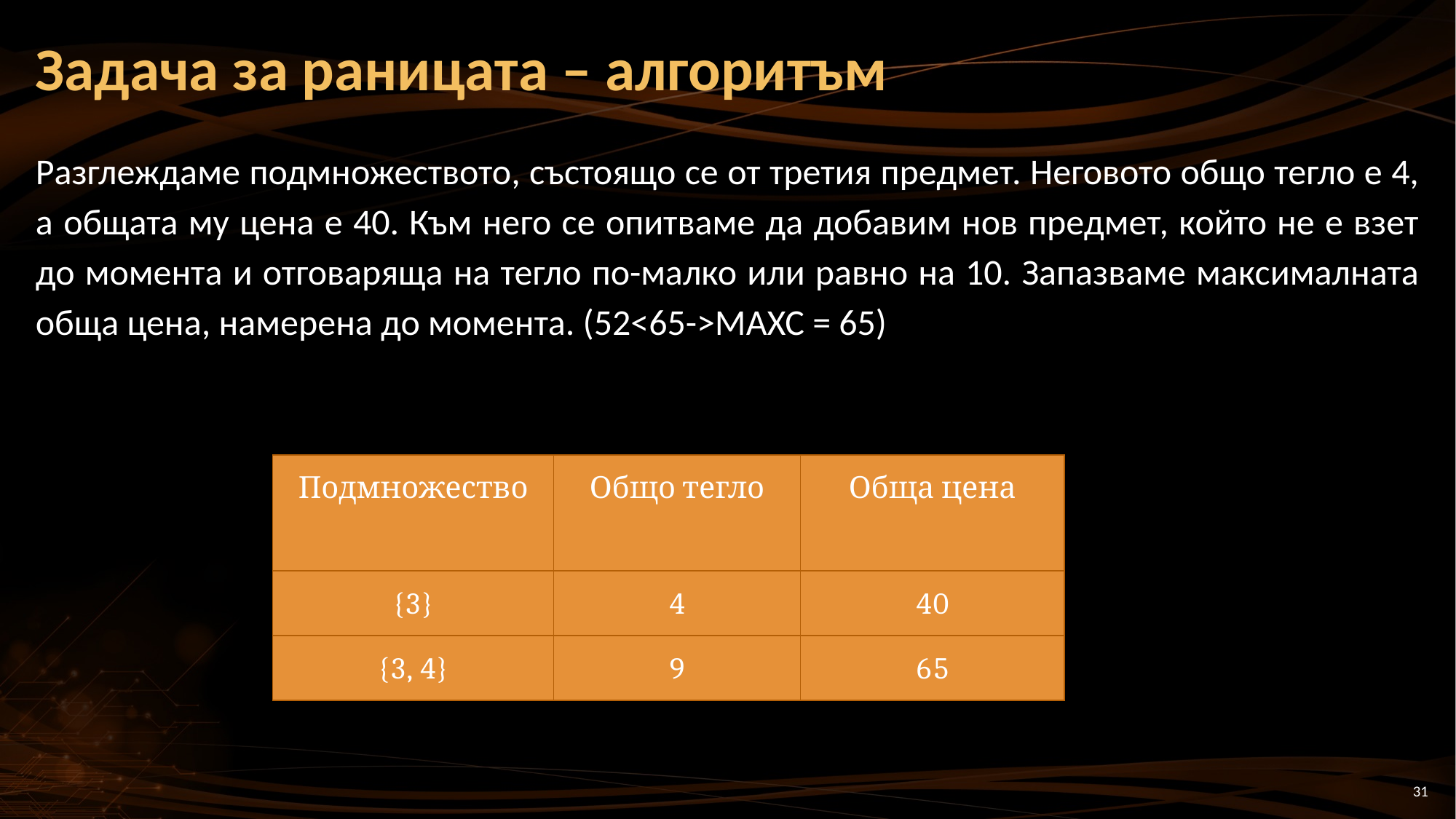

# Задача за раницата – алгоритъм
Разглеждаме подмножеството, състоящо се от третия предмет. Неговото общо тегло е 4, а общата му цена е 40. Към него се опитваме да добавим нов предмет, който не е взет до момента и отговаряща на тегло по-малко или равно на 10. Запазваме максималната обща цена, намерена до момента. (52<65->MAXC = 65)

| Подмножество | Общо тегло | Обща цена |
| --- | --- | --- |
| {3} | 4 | 40 |
| {3, 4} | 9 | 65 |
31